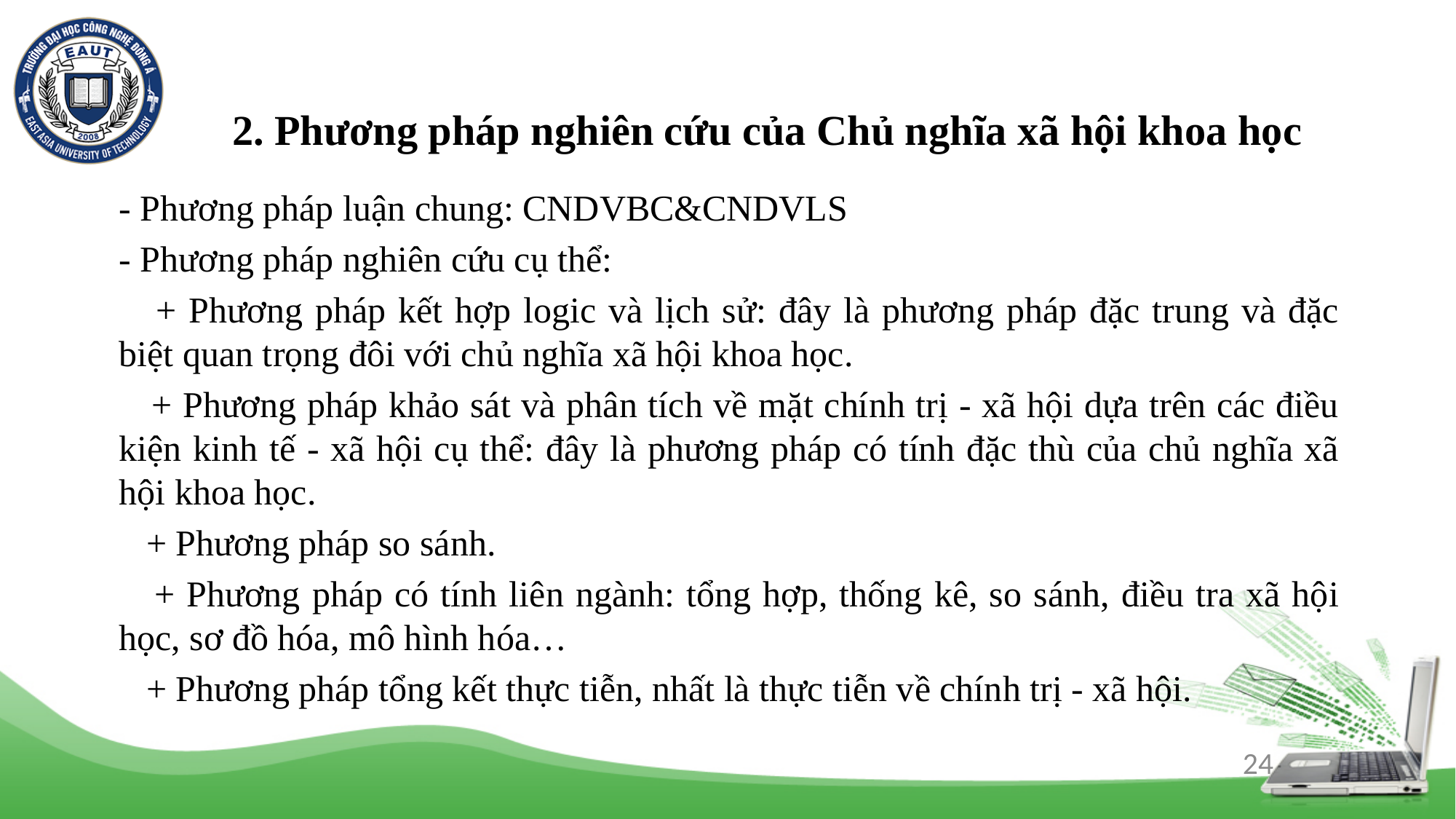

# 2. Phương pháp nghiên cứu của Chủ nghĩa xã hội khoa học
- Phương pháp luận chung: CNDVBC&CNDVLS
- Phương pháp nghiên cứu cụ thể:
   + Phương pháp kết hợp logic và lịch sử: đây là phương pháp đặc trung và đặc biệt quan trọng đôi với chủ nghĩa xã hội khoa học.
   + Phương pháp khảo sát và phân tích về mặt chính trị - xã hội dựa trên các điều kiện kinh tế - xã hội cụ thể: đây là phương pháp có tính đặc thù của chủ nghĩa xã hội khoa học.
   + Phương pháp so sánh.
   + Phương pháp có tính liên ngành: tổng hợp, thống kê, so sánh, điều tra xã hội học, sơ đồ hóa, mô hình hóa…
   + Phương pháp tổng kết thực tiễn, nhất là thực tiễn về chính trị - xã hội.
24